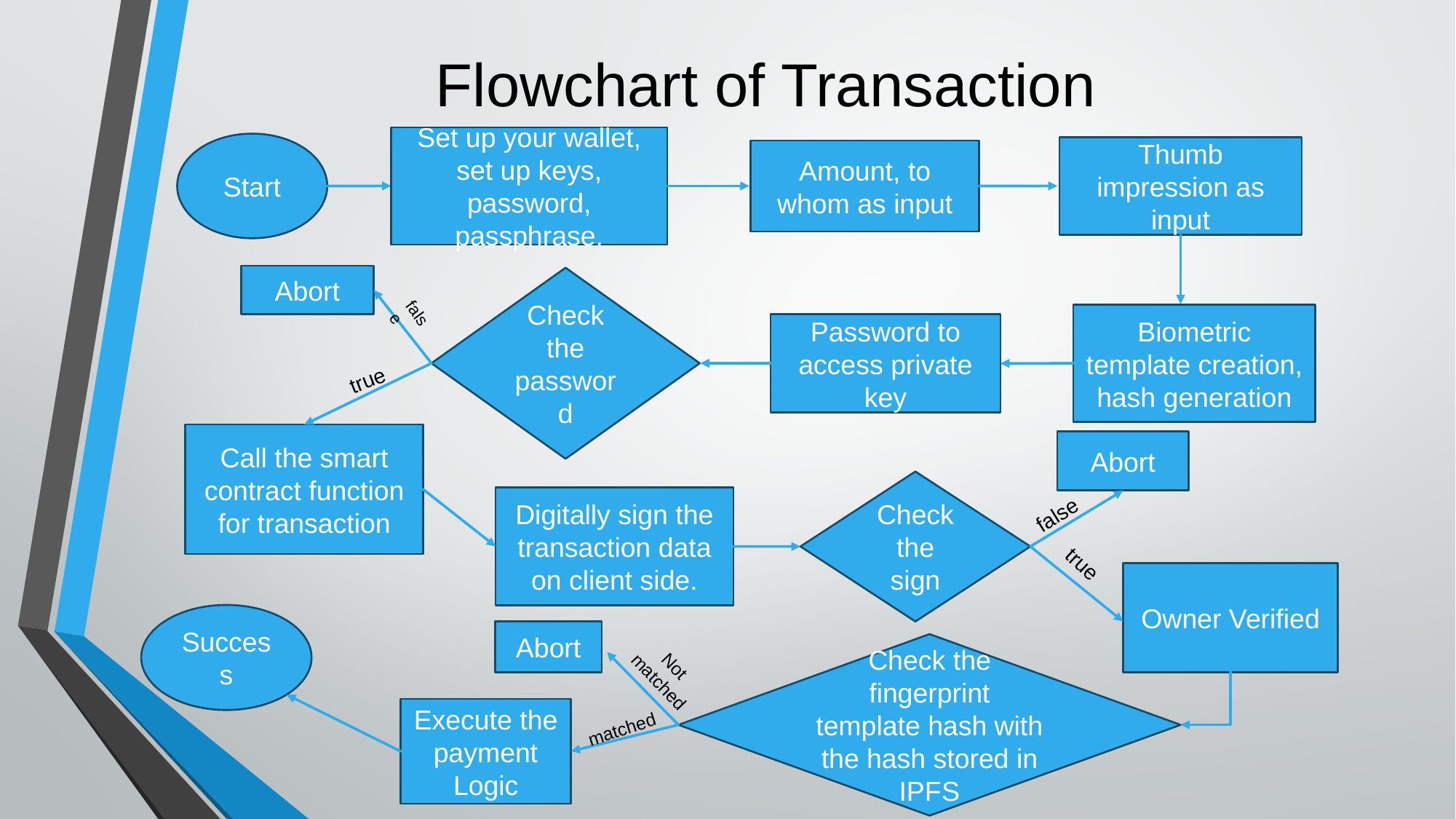

# Flowchart of Transaction

Set up your wallet, set up keys, password, passphrase.
Start
Thumb impression as input
Amount, to whom as input
Abort
Check the password
false
Biometric template creation, hash generation
Password to access private key
true
Call the smart contract function for transaction
Abort
Check the sign
Digitally sign the transaction data on client side.
false
true
Owner Verified
Success
Abort
Check the fingerprint template hash with the hash stored in IPFS
Not matched
Execute the payment Logic
matched